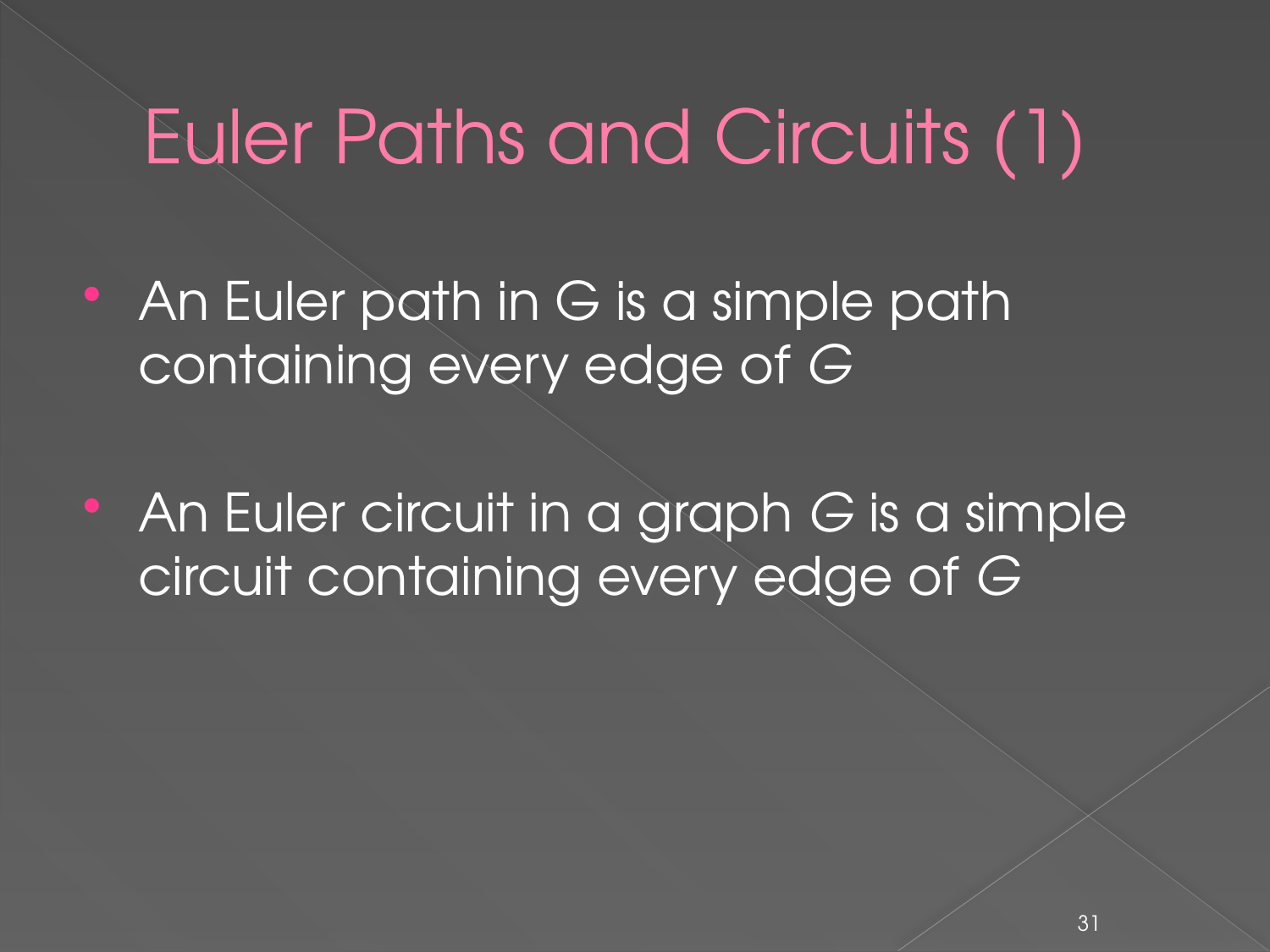

# Euler Paths and Circuits (1)
An Euler path in G is a simple path containing every edge of G

An Euler circuit in a graph G is a simple circuit containing every edge of G
31